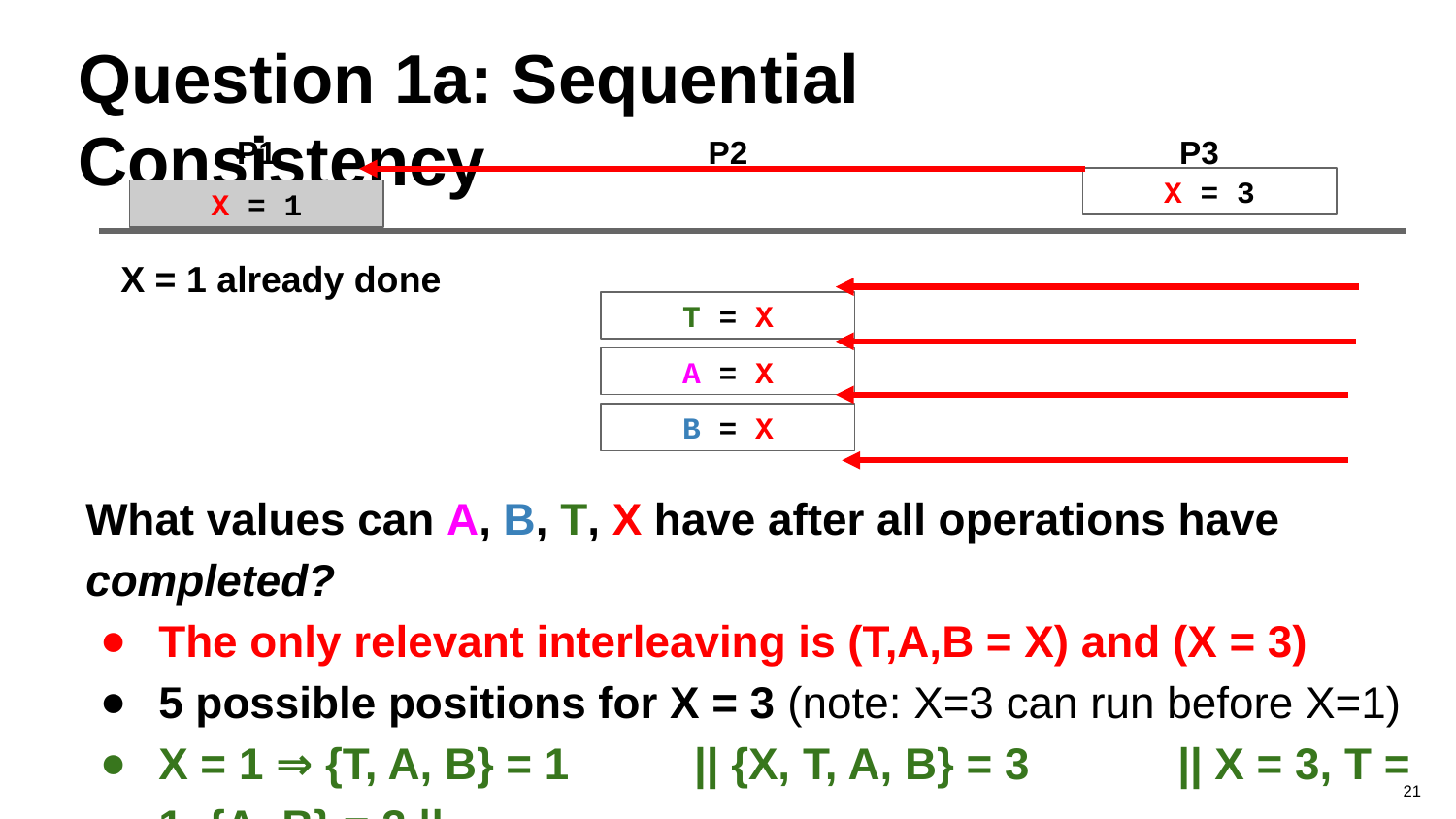

# Question 1a: Sequential Consistency
P1
P2
P3
X = 3
X = 1
X = 1 already done
T = X
A = X
B = X
What values can A, B, T, X have after all operations have completed?
The only relevant interleaving is (T,A,B = X) and (X = 3)
5 possible positions for X = 3 (note: X=3 can run before X=1)
X = 1 ⇒ {T, A, B} = 1	        || {X, T, A, B} = 3 	|| X = 3, T = 1, {A, B} = 3 ||
X = 3, {T, A} = 1, B = 3      || X = 3, {T, A, B} = 1
21